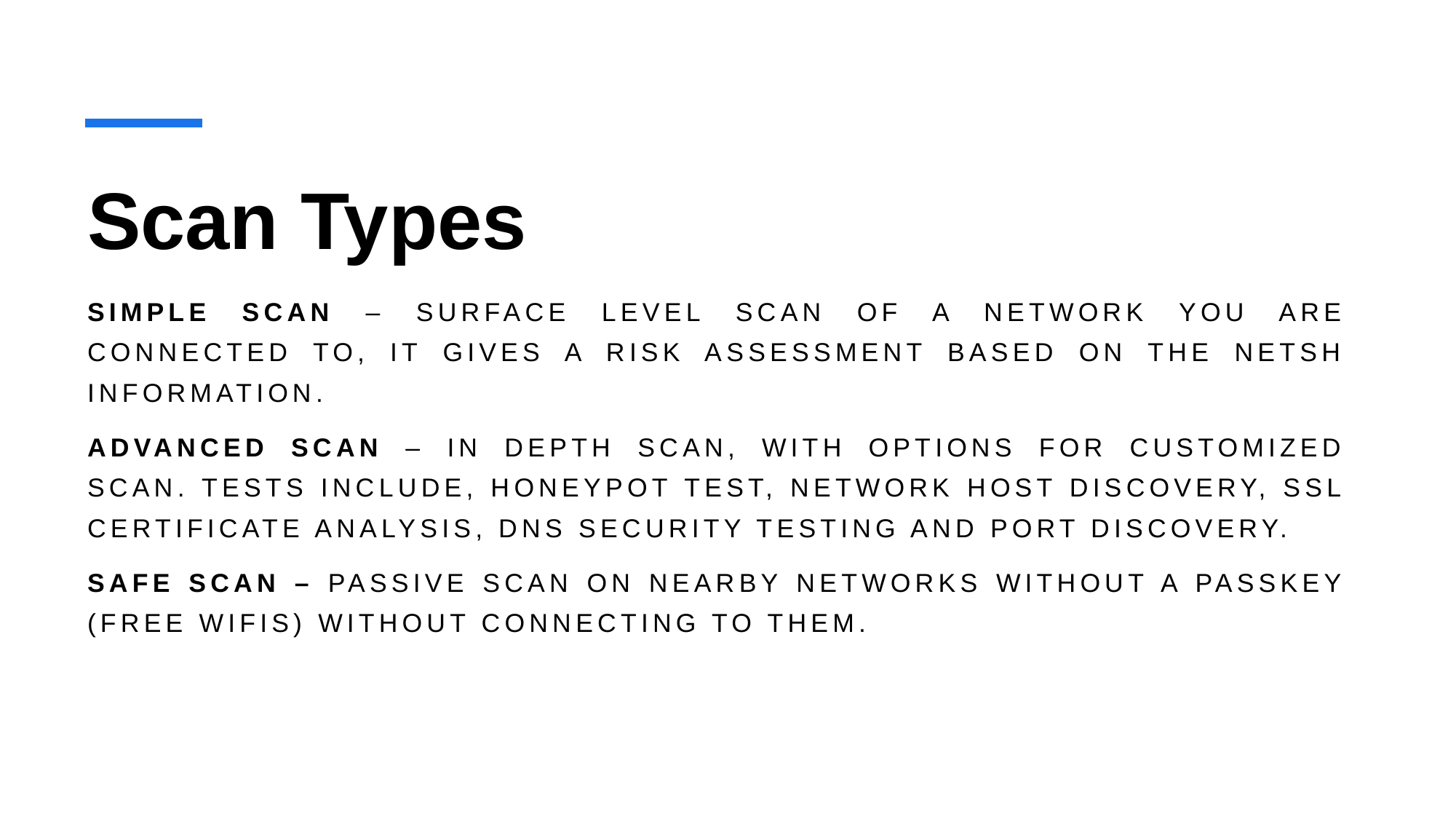

# Scan Types
Simple Scan – surface level scan of a network you are connected to, it gives a risk assessment based on the NetSH Information.
Advanced Scan – In Depth Scan, with Options for customized scan. Tests include, Honeypot Test, Network Host Discovery, SSL Certificate Analysis, DNS Security Testing and Port Discovery.
Safe Scan – Passive scan on nearby networks without a Passkey (Free Wifis) without connecting to them.